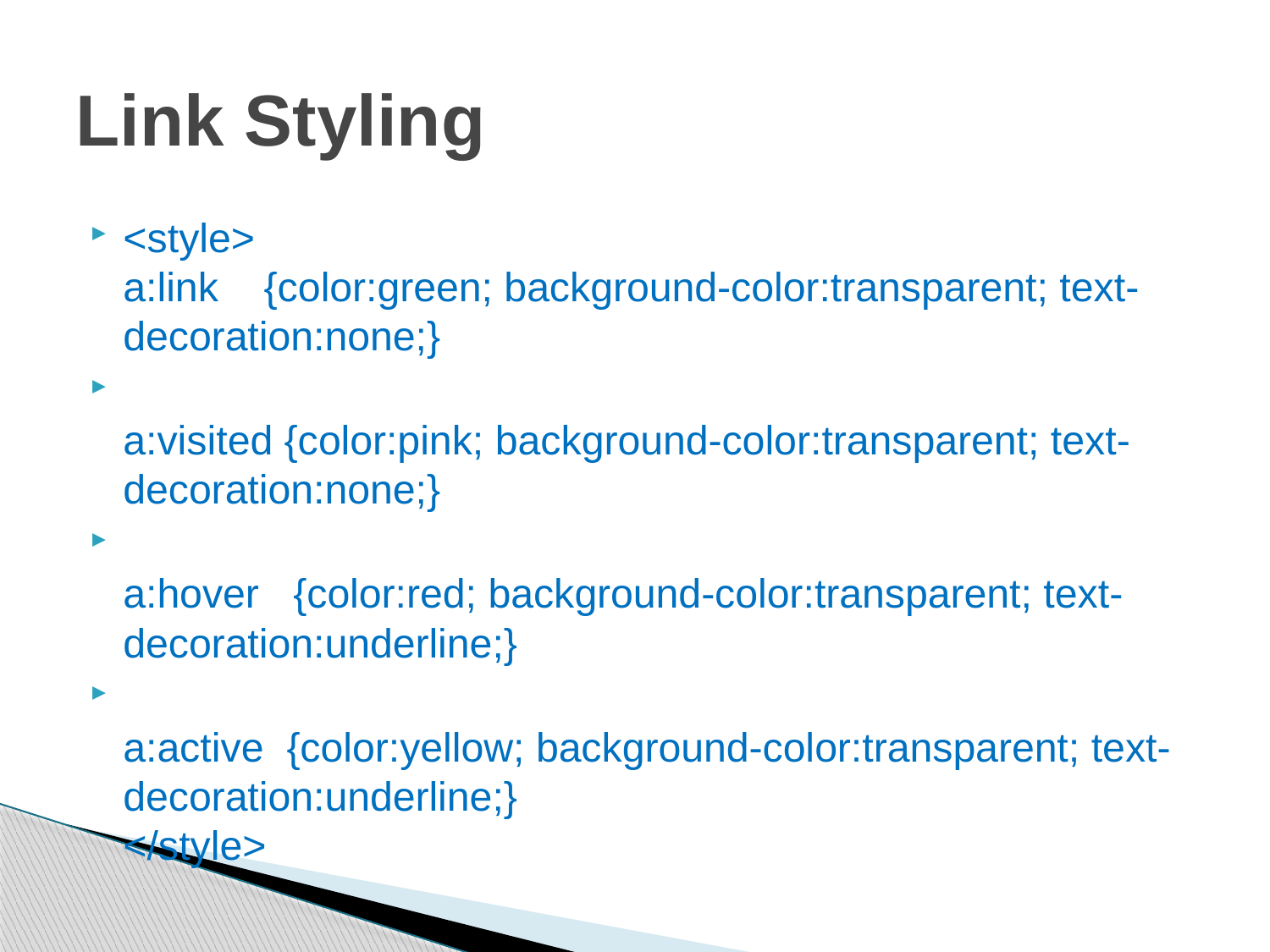

# Link Styling
<style>
a:link    {color:green; background-color:transparent; text-decoration:none;}
a:visited {color:pink; background-color:transparent; text-decoration:none;}
a:hover   {color:red; background-color:transparent; text-decoration:underline;}
a:active  {color:yellow; background-color:transparent; text-decoration:underline;}
</style>